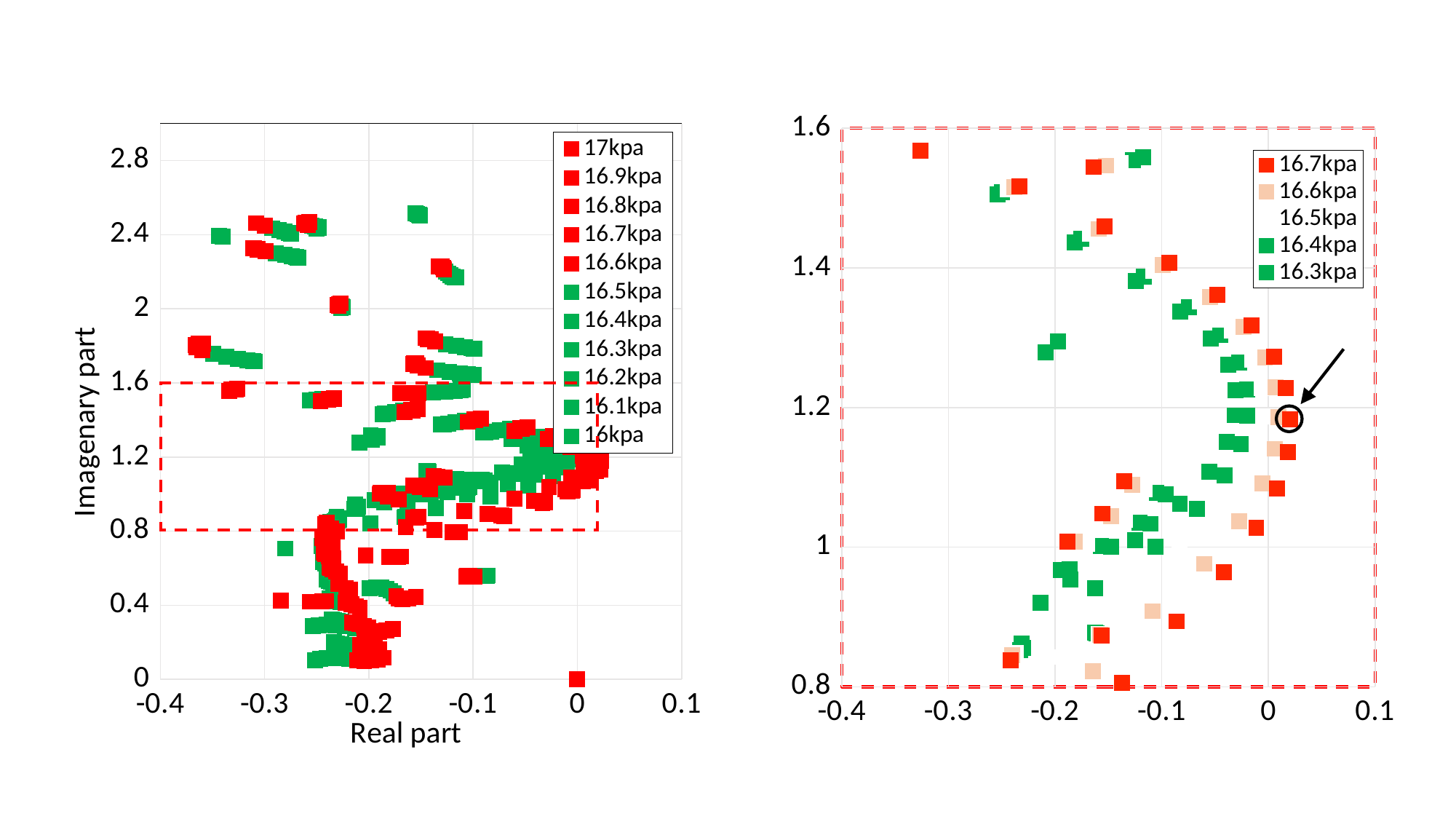

### Chart

| Category | 17kpa | 16.9kpa | 16.8kpa | 16.7kpa | 16.6kpa | 16.5kpa | 16.4kpa | 16.3kpa | 16.2kpa | 16.1kpa | 16kpa |
|---|---|---|---|---|---|---|---|---|---|---|---|

### Chart

| Category | 16.7kpa | 16.6kpa | 16.5kpa | 16.4kpa | 16.3kpa |
|---|---|---|---|---|---|